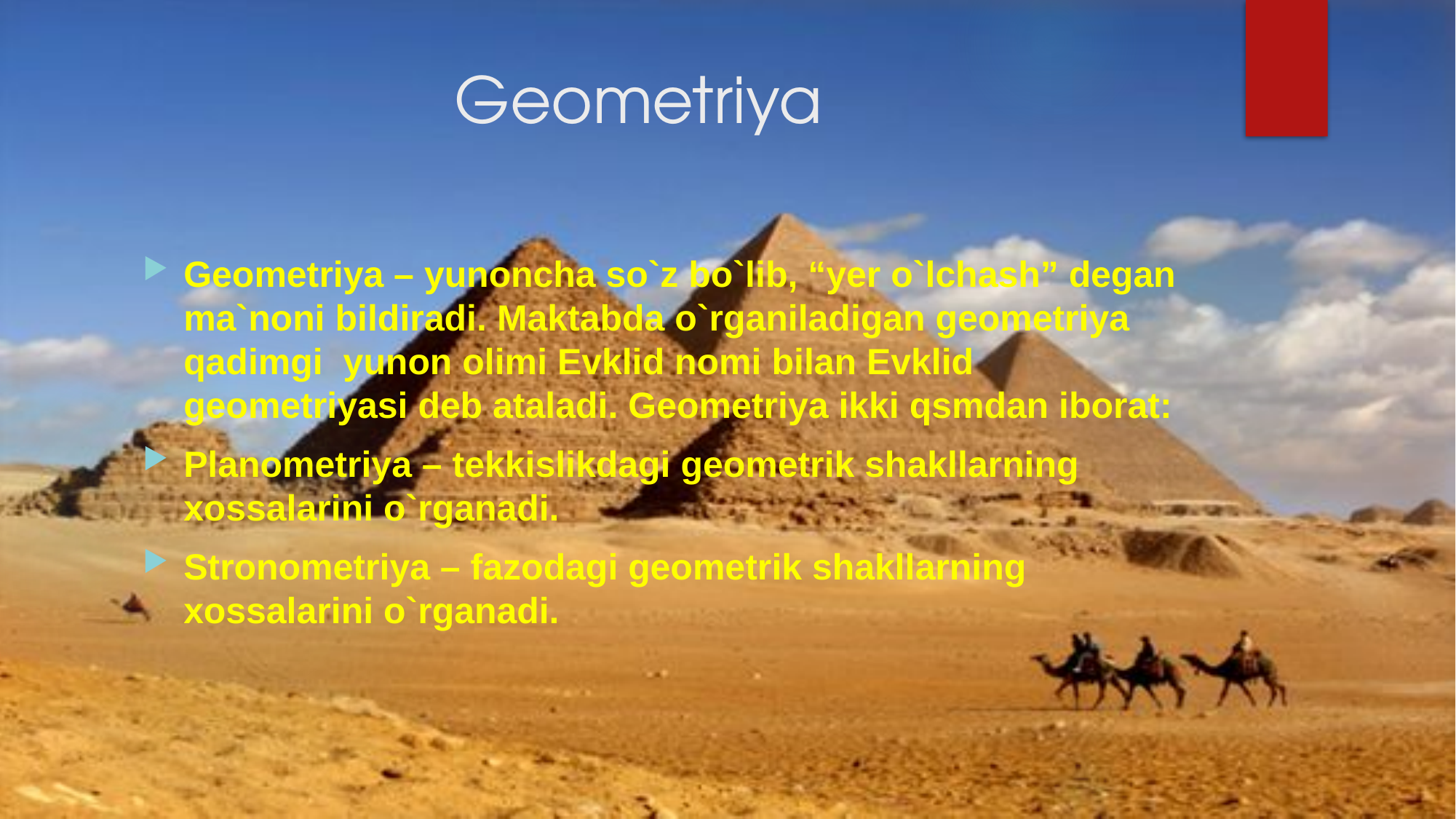

# Geometriya
Geometriya – yunoncha so`z bo`lib, “yer o`lchash” degan ma`noni bildiradi. Maktabda o`rganiladigan geometriya qadimgi  yunon olimi Evklid nomi bilan Evklid geometriyasi deb ataladi. Geometriya ikki qsmdan iborat:
Planometriya – tekkislikdagi geometrik shakllarning xossalarini o`rganadi.
Stronometriya – fazodagi geometrik shakllarning xossalarini o`rganadi.